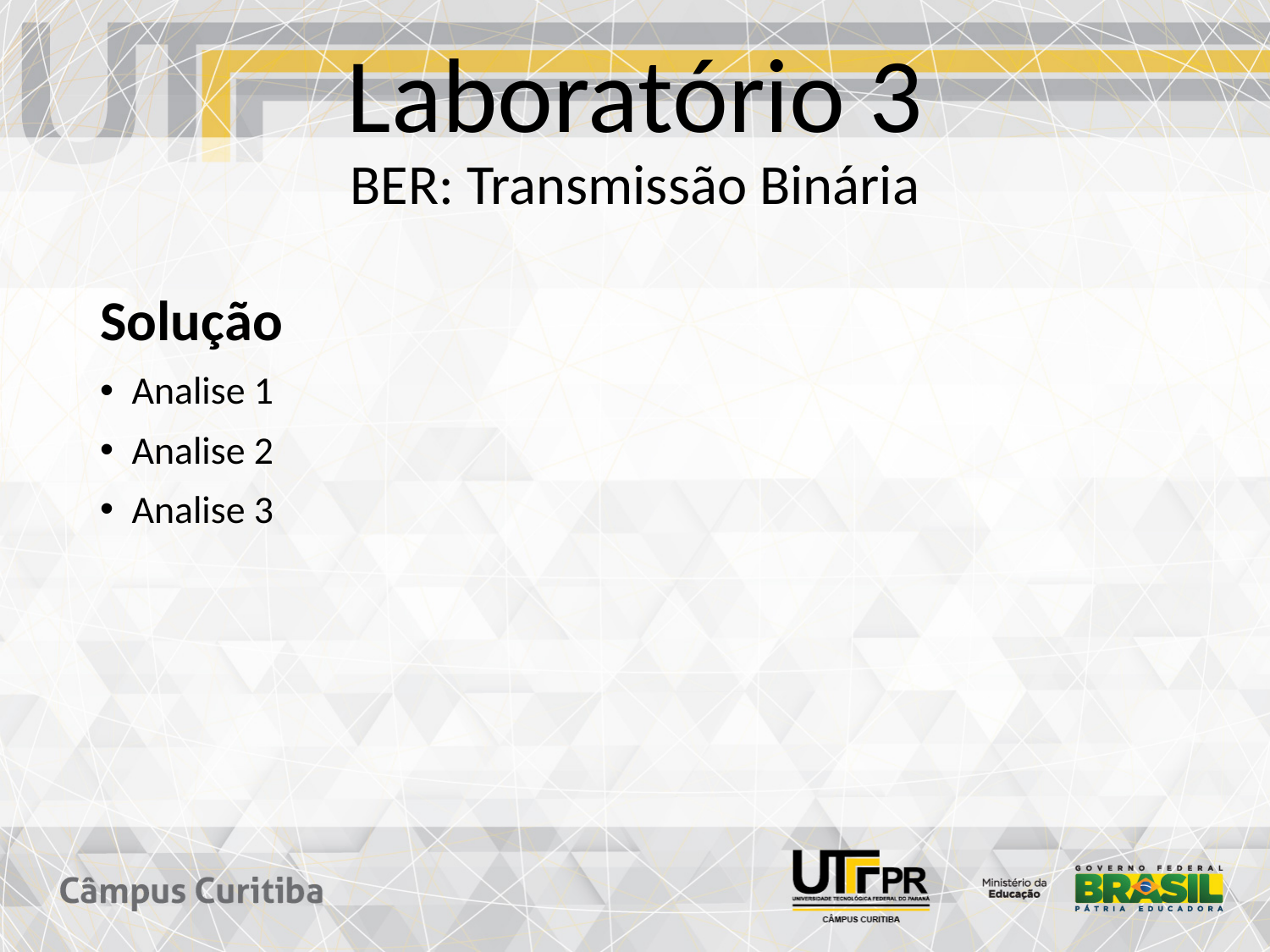

# Laboratório 3 BER: Transmissão Binária
Solução
Analise 1
Analise 2
Analise 3